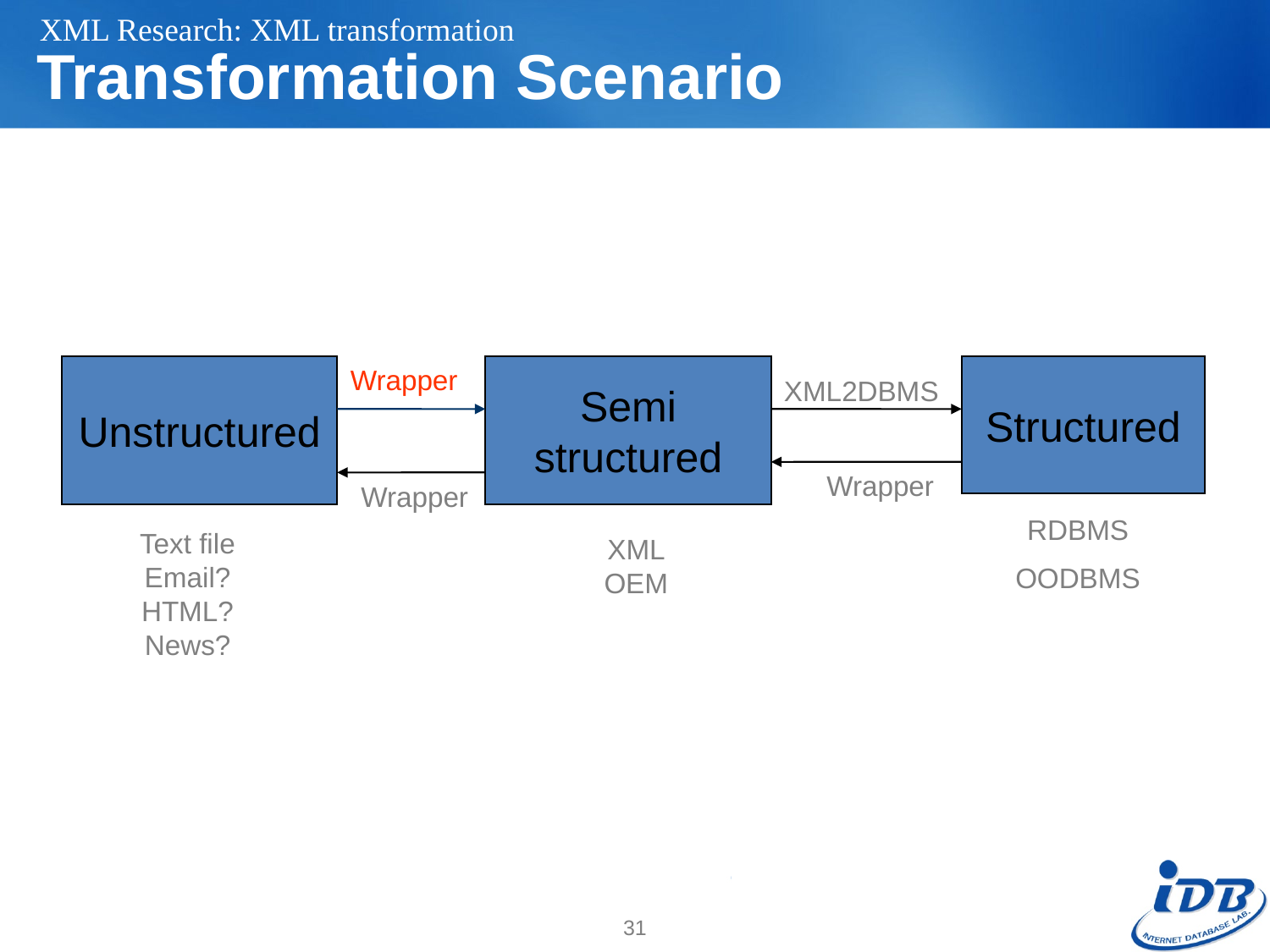

XML Research: XML transformation
# Transformation Scenario
Unstructured
Wrapper
Semi
structured
Structured
XML2DBMS

Wrapper

Wrapper
RDBMS
OODBMS
Text file
Email?
HTML?
News?
XML
OEM
31